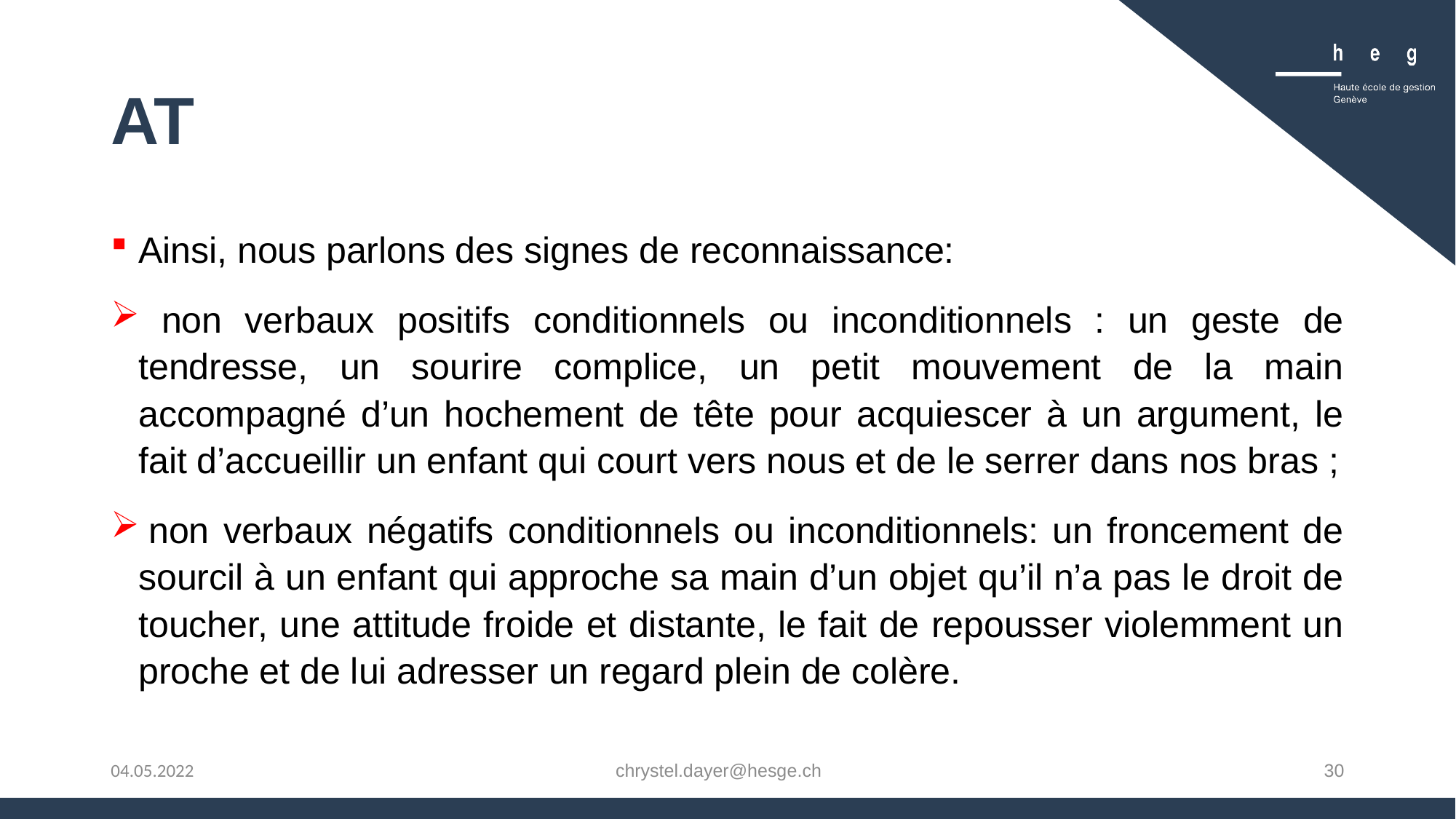

# AT
Ainsi, nous parlons des signes de reconnaissance:
 non verbaux positifs conditionnels ou inconditionnels : un geste de tendresse, un sourire complice, un petit mouvement de la main accompagné d’un hochement de tête pour acquiescer à un argument, le fait d’accueillir un enfant qui court vers nous et de le serrer dans nos bras ;
 non verbaux négatifs conditionnels ou inconditionnels: un froncement de sourcil à un enfant qui approche sa main d’un objet qu’il n’a pas le droit de toucher, une attitude froide et distante, le fait de repousser violemment un proche et de lui adresser un regard plein de colère.

chrystel.dayer@hesge.ch
30